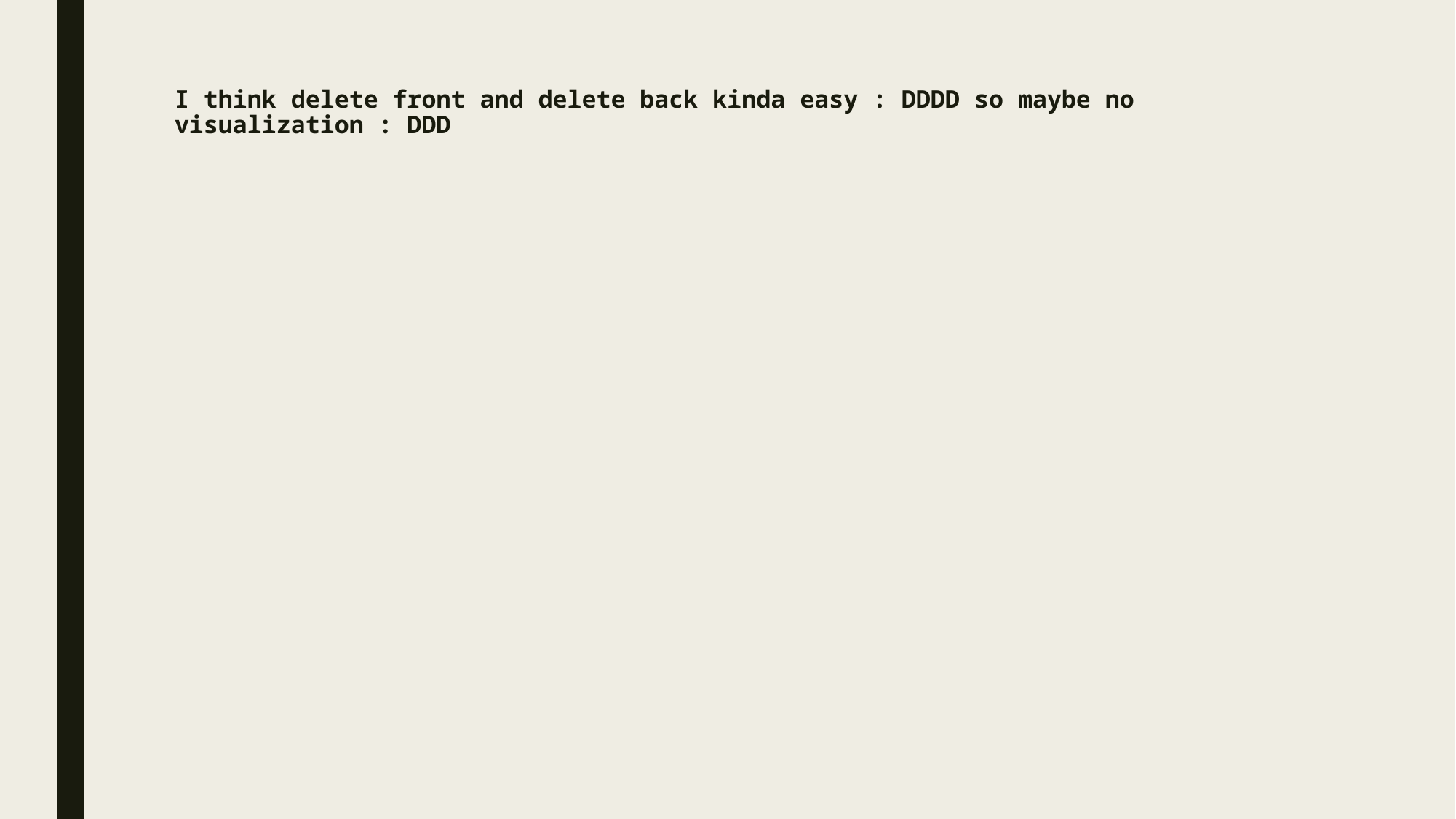

# I think delete front and delete back kinda easy : DDDD so maybe no visualization : DDD